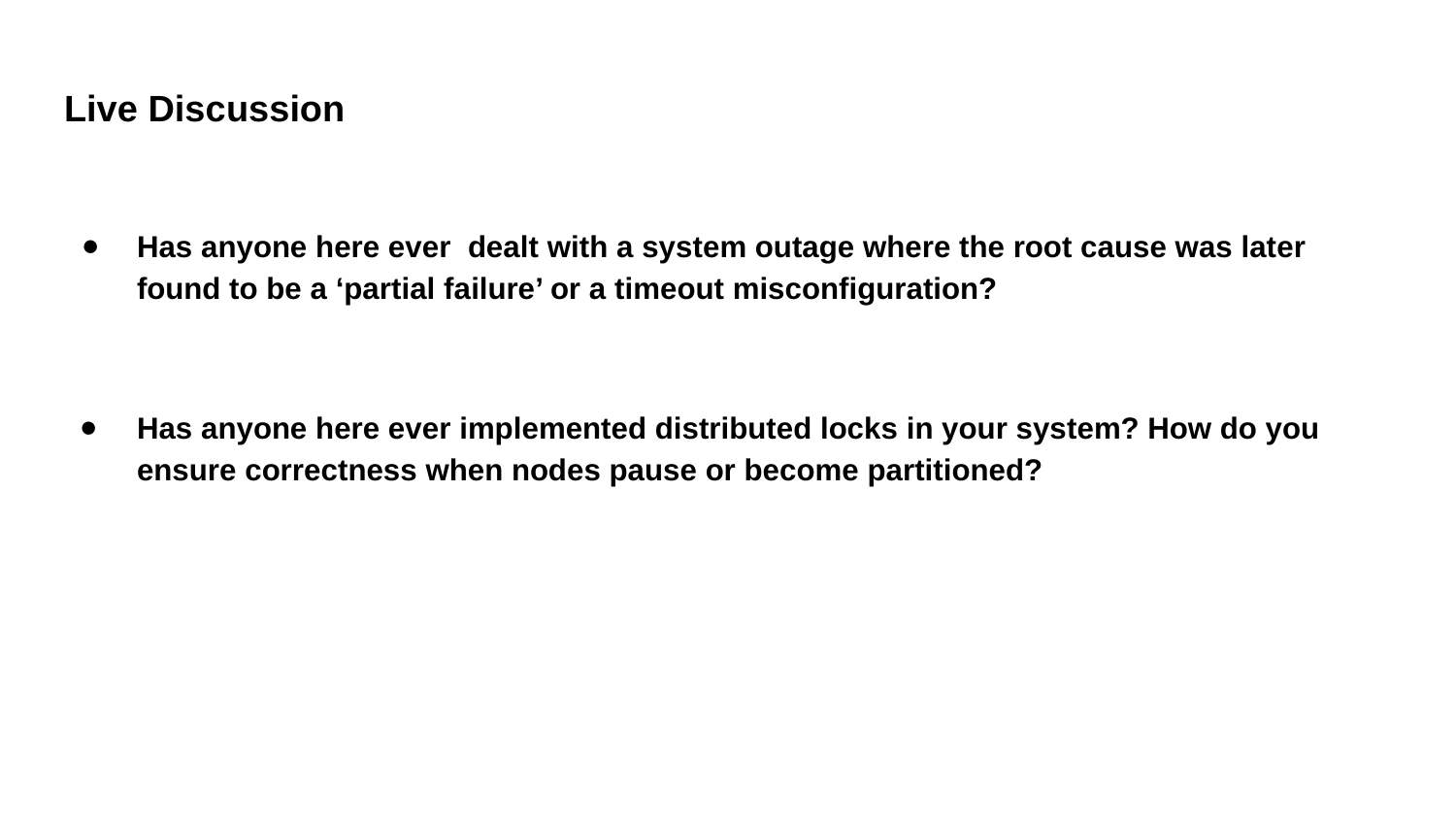

# Live Discussion
Has anyone here ever  dealt with a system outage where the root cause was later found to be a ‘partial failure’ or a timeout misconfiguration?

Has anyone here ever implemented distributed locks in your system? How do you ensure correctness when nodes pause or become partitioned?